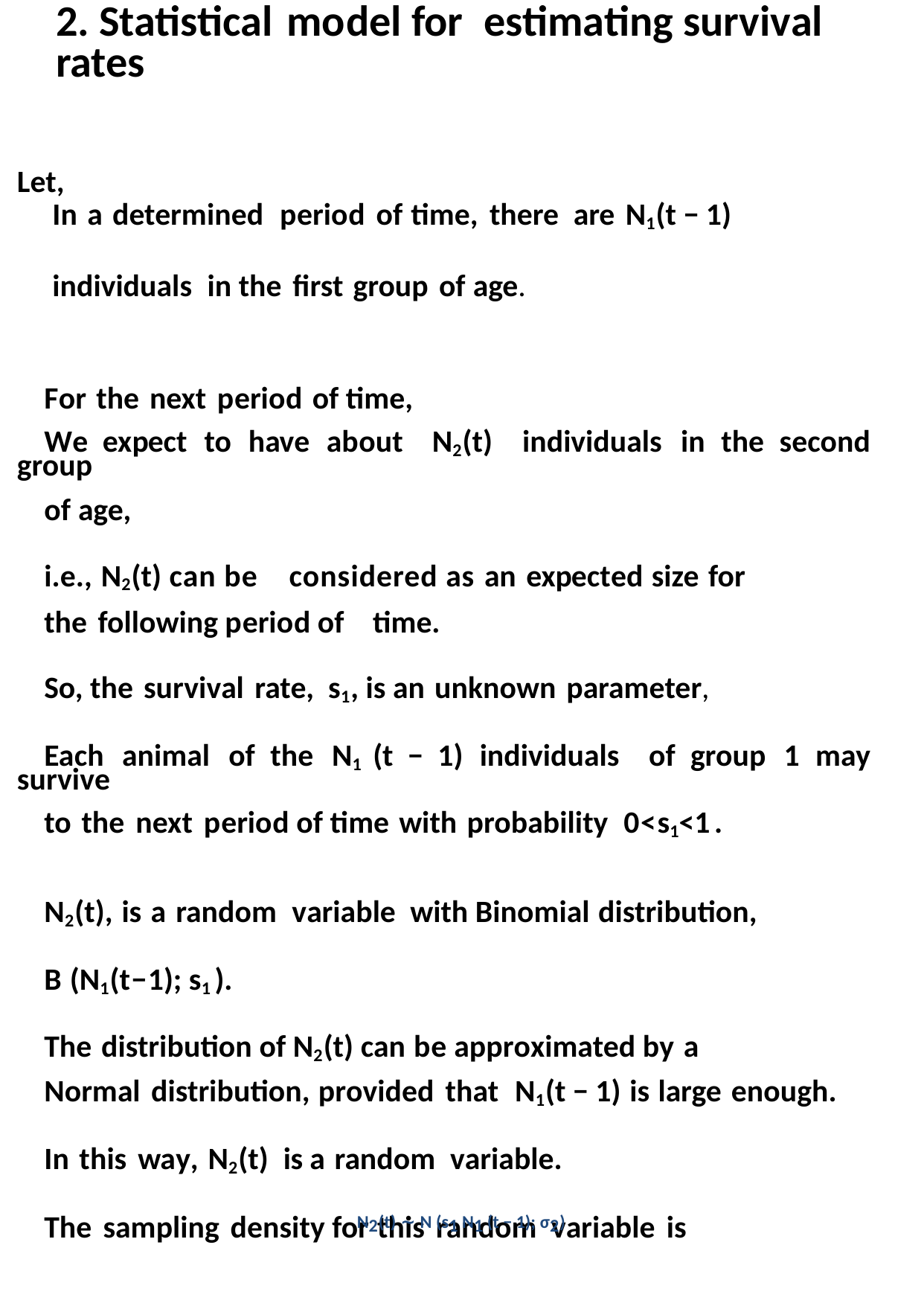

2. Statistical model for  estimating survival

rates

Let,
     In a determined  period of time, there  are N1(t − 1)

     individuals  in the first group of age.

For the next period of time,

We expect to have about  N2(t)  individuals in the second group

of age,

i.e., N2(t) can be    considered as an expected size for

the following period of    time.

So, the survival rate,  s1, is an unknown parameter,

Each animal of the N1 (t − 1) individuals  of group 1 may survive

to the next period of time with probability  0<s1<1 .

N2(t), is a random  variable  with Binomial distribution,

B (N1(t−1); s1 ).

The distribution of N2(t) can be approximated by a

Normal distribution, provided that  N1(t − 1) is large enough.

In this way, N2(t)  is a random  variable.

The sampling density for this random  variable is

N2(t) ∼ N (s1 N1 (t − 1); σ2)